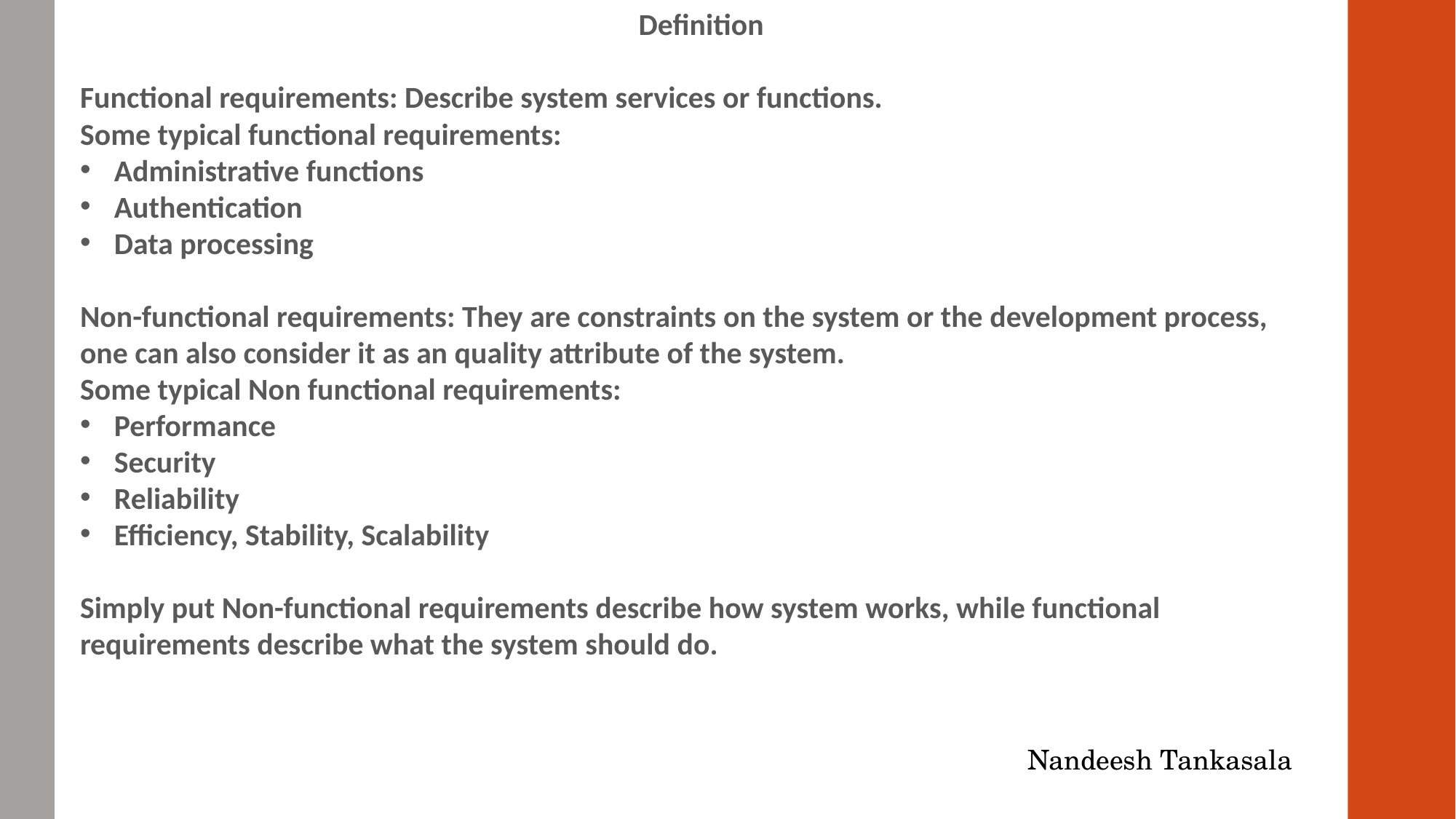

Definition

Functional requirements: Describe system services or functions.
Some typical functional requirements:
Administrative functions
Authentication
Data processing

Non-functional requirements: They are constraints on the system or the development process, one can also consider it as an quality attribute of the system.
Some typical Non functional requirements:
Performance
Security
Reliability
Efficiency, Stability, Scalability

Simply put Non-functional requirements describe how system works, while functional requirements describe what the system should do.

Nandeesh Tankasala